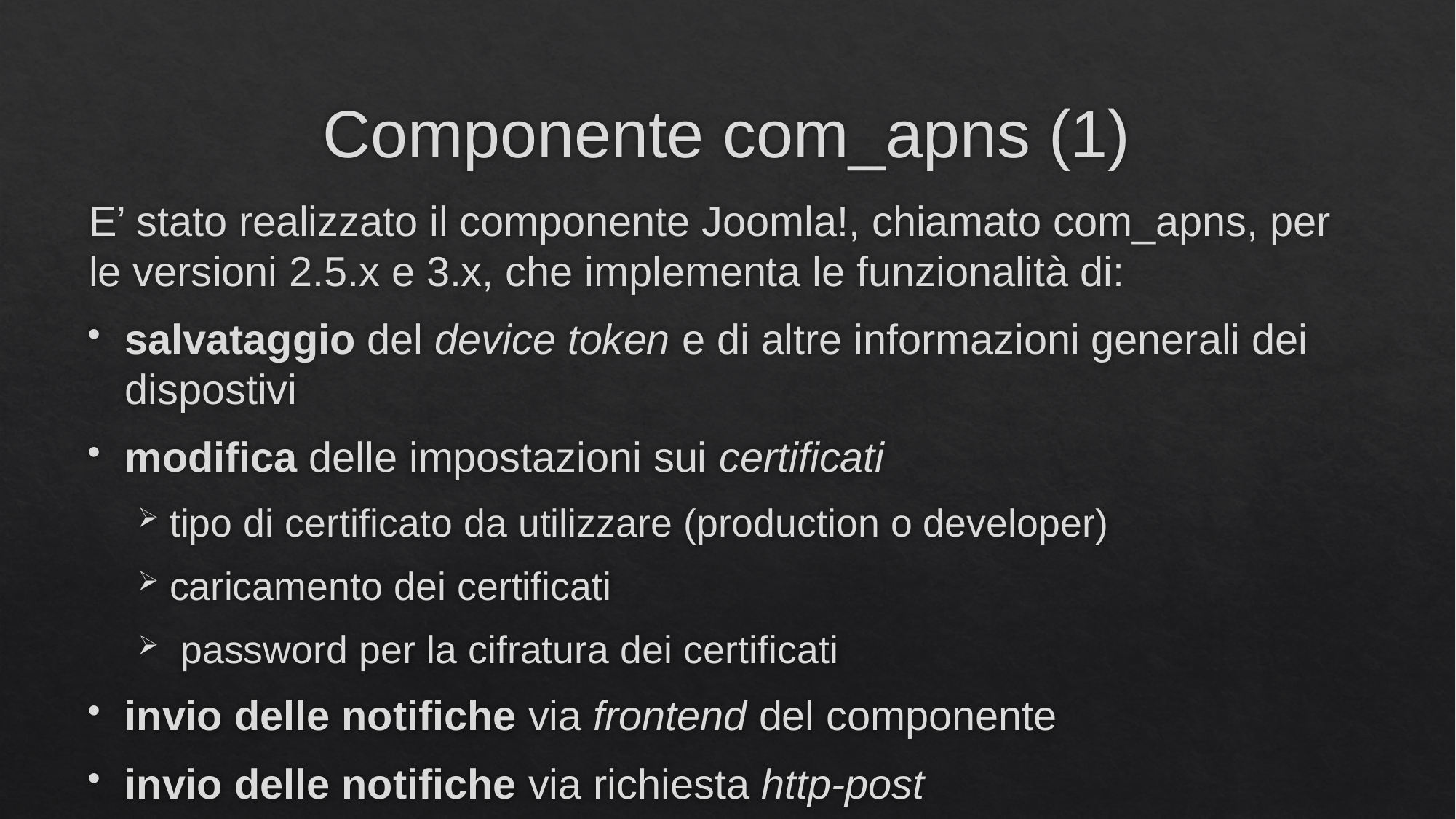

# Componente com_apns (1)
E’ stato realizzato il componente Joomla!, chiamato com_apns, per le versioni 2.5.x e 3.x, che implementa le funzionalità di:
salvataggio del device token e di altre informazioni generali dei dispostivi
modifica delle impostazioni sui certificati
tipo di certificato da utilizzare (production o developer)
caricamento dei certificati
 password per la cifratura dei certificati
invio delle notifiche via frontend del componente
invio delle notifiche via richiesta http-post